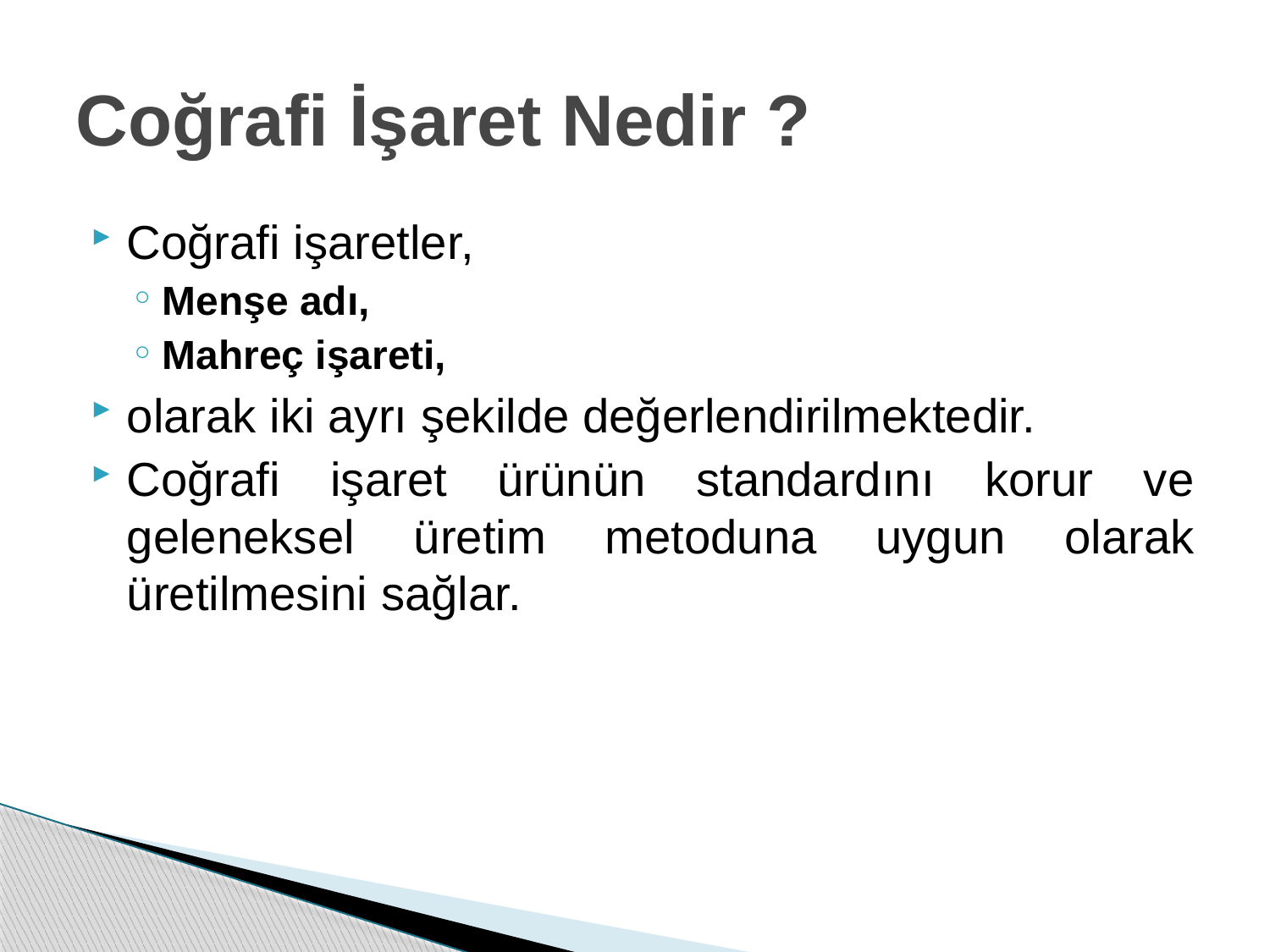

# Coğrafi İşaret Nedir ?
Coğrafi işaretler,
Menşe adı,
Mahreç işareti,
olarak iki ayrı şekilde değerlendirilmektedir.
Coğrafi işaret ürünün standardını korur ve geleneksel üretim metoduna uygun olarak üretilmesini sağlar.